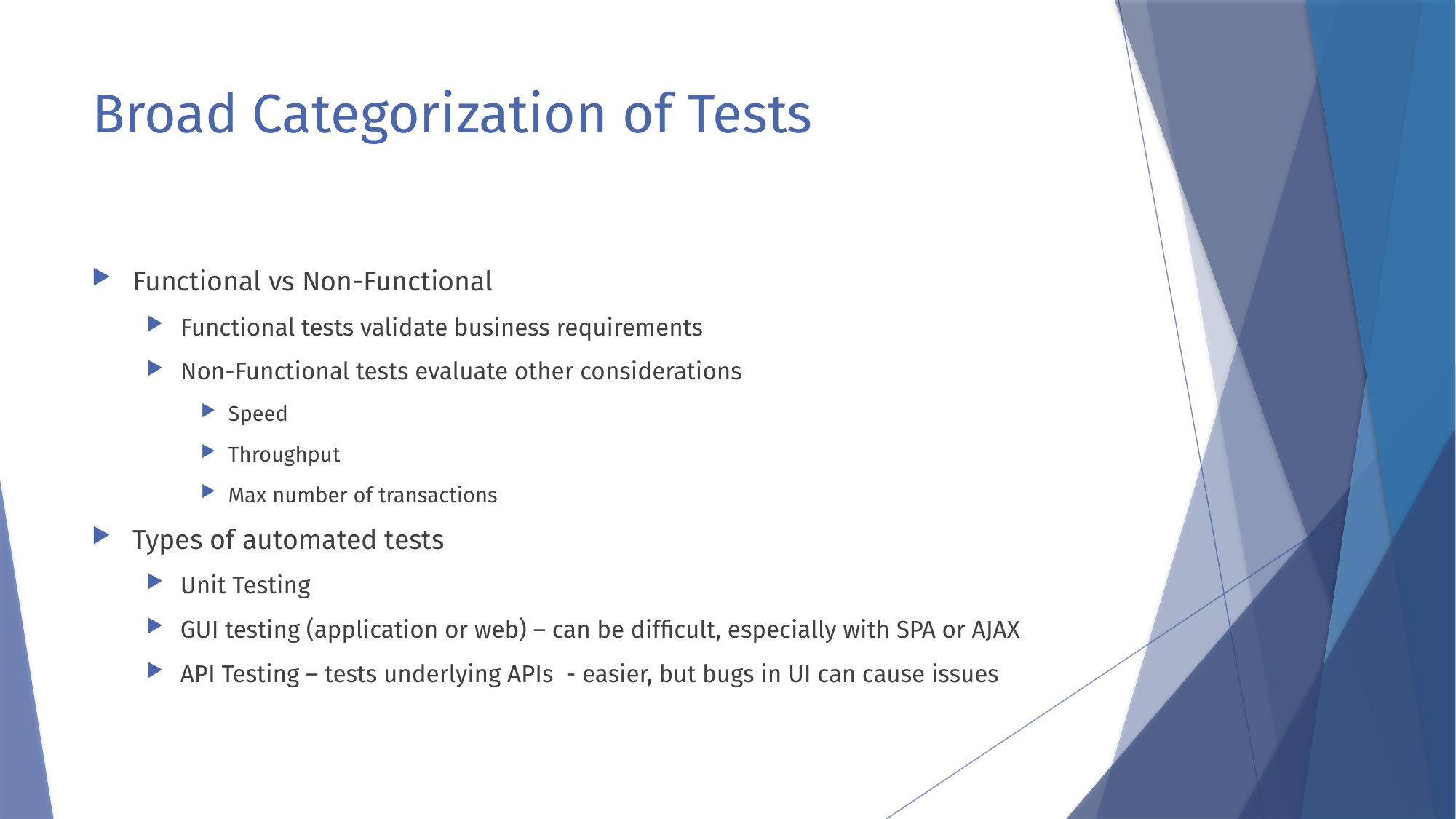

# Broad Categorization of Tests
Functional vs Non-Functional
Functional tests validate business requirements
Non-Functional tests evaluate other considerations
Speed
Throughput
Max number of transactions
Types of automated tests
Unit Testing
GUI testing (application or web) – can be difficult, especially with SPA or AJAX
API Testing – tests underlying APIs  - easier, but bugs in UI can cause issues